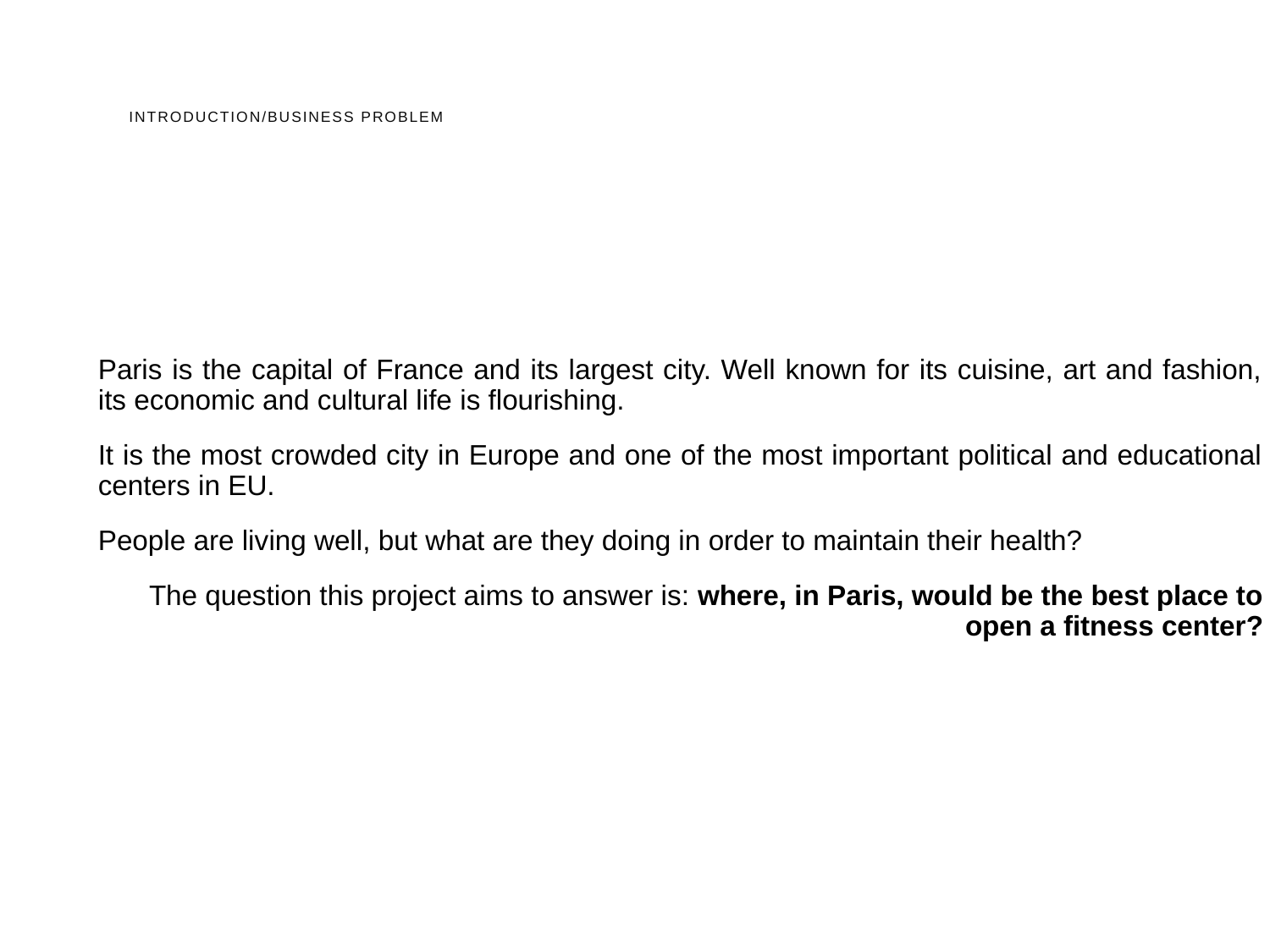

Introduction/Business Problem

Paris is the capital of France and its largest city. Well known for its cuisine, art and fashion, its economic and cultural life is flourishing.
It is the most crowded city in Europe and one of the most important political and educational centers in EU.
People are living well, but what are they doing in order to maintain their health?
The question this project aims to answer is: where, in Paris, would be the best place to open a fitness center?